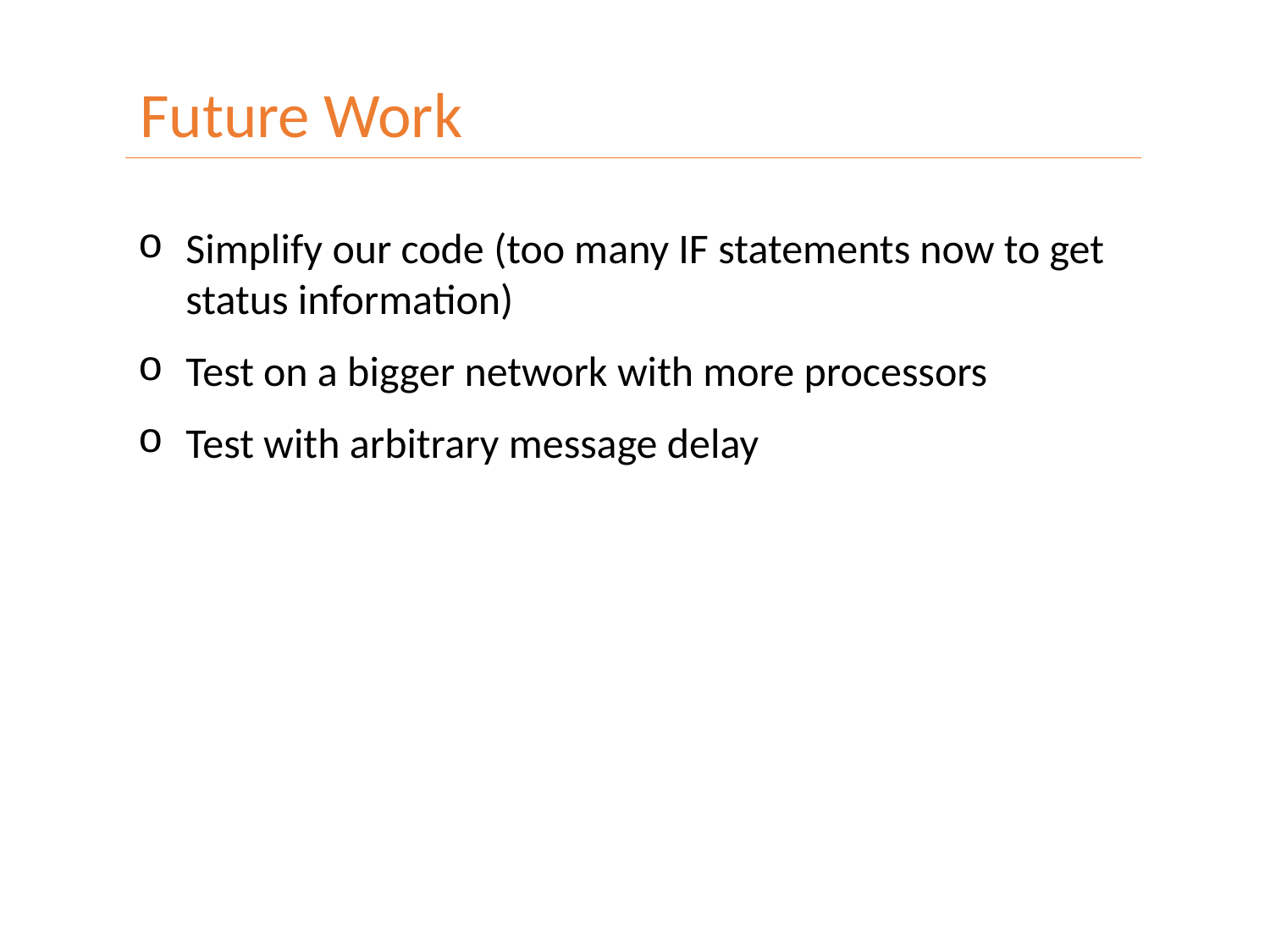

Future Work
Simplify our code (too many IF statements now to get status information)
Test on a bigger network with more processors
Test with arbitrary message delay